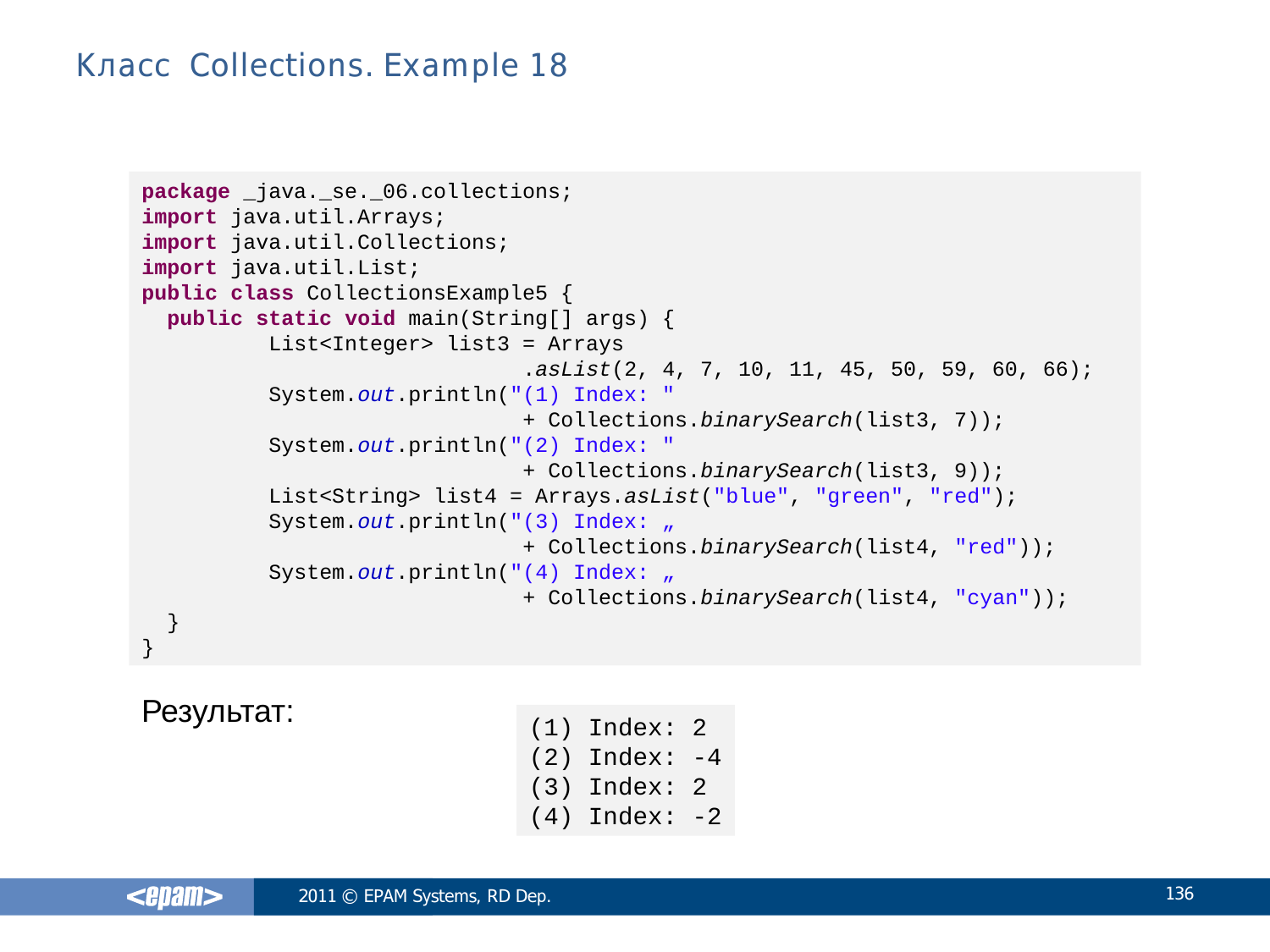

# Класс  Collections. Example 18
package _java._se._06.collections;
import java.util.Arrays;
import java.util.Collections;
import java.util.List;
public class CollectionsExample5 {
  public static void main(String[] args) {
	List<Integer> list3 = Arrays
			.asList(2, 4, 7, 10, 11, 45, 50, 59, 60, 66);
	System.out.println("(1) Index: "
			+ Collections.binarySearch(list3, 7));
	System.out.println("(2) Index: "
			+ Collections.binarySearch(list3, 9));
	List<String> list4 = Arrays.asList("blue", "green", "red");
	System.out.println("(3) Index: „
			+ Collections.binarySearch(list4, "red"));
	System.out.println("(4) Index: „
			+ Collections.binarySearch(list4, "cyan"));
  }
}
Результат:
(1) Index: 2
(2) Index: -4
(3) Index: 2
(4) Index: -2
136
2011 © EPAM Systems, RD Dep.